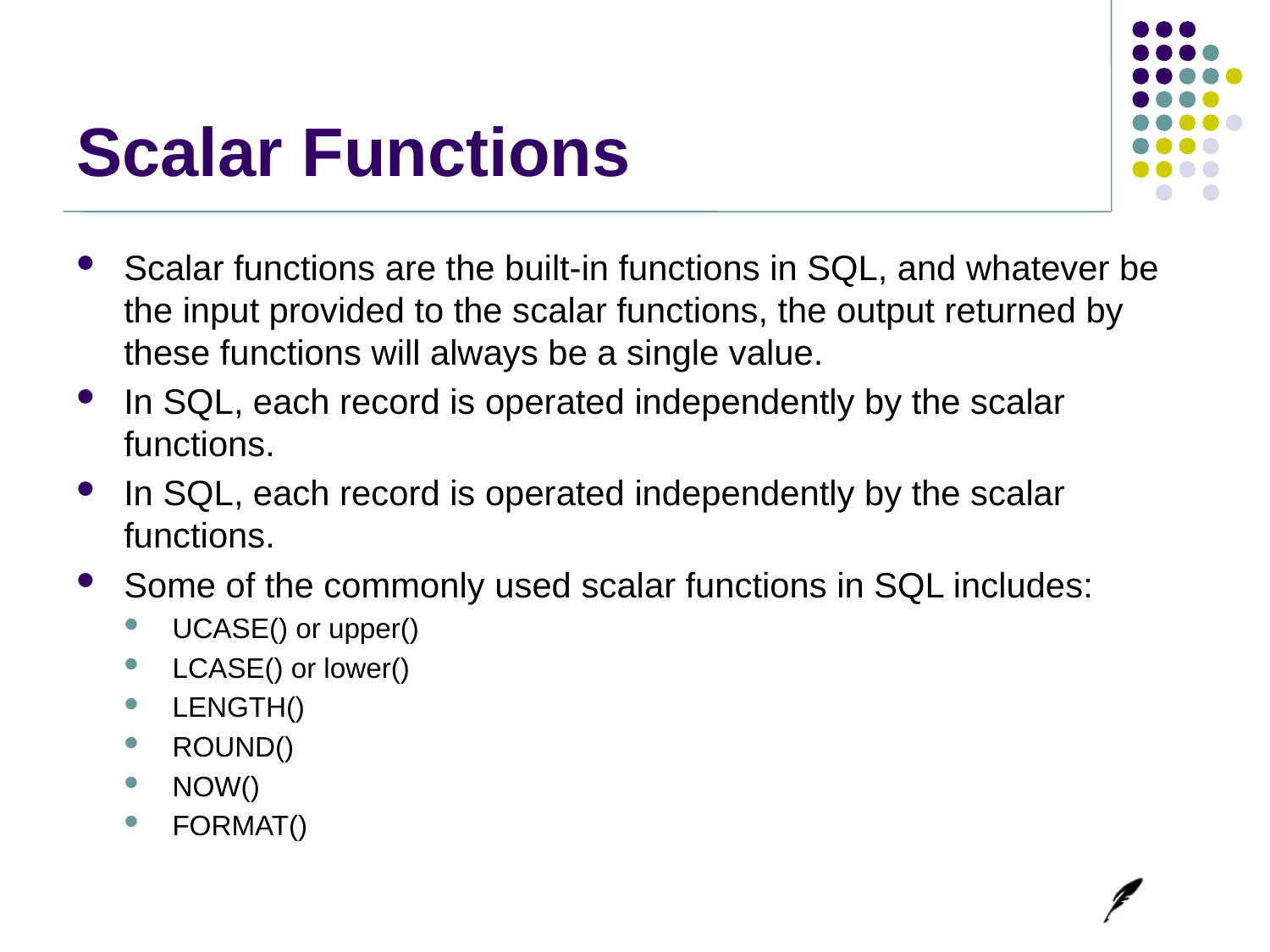

# Scalar Functions
Scalar functions are the built-in functions in SQL, and whatever be the input provided to the scalar functions, the output returned by these functions will always be a single value.
In SQL, each record is operated independently by the scalar functions.
In SQL, each record is operated independently by the scalar functions.
Some of the commonly used scalar functions in SQL includes:
UCASE() or upper()
LCASE() or lower()
LENGTH()
ROUND()
NOW()
FORMAT()